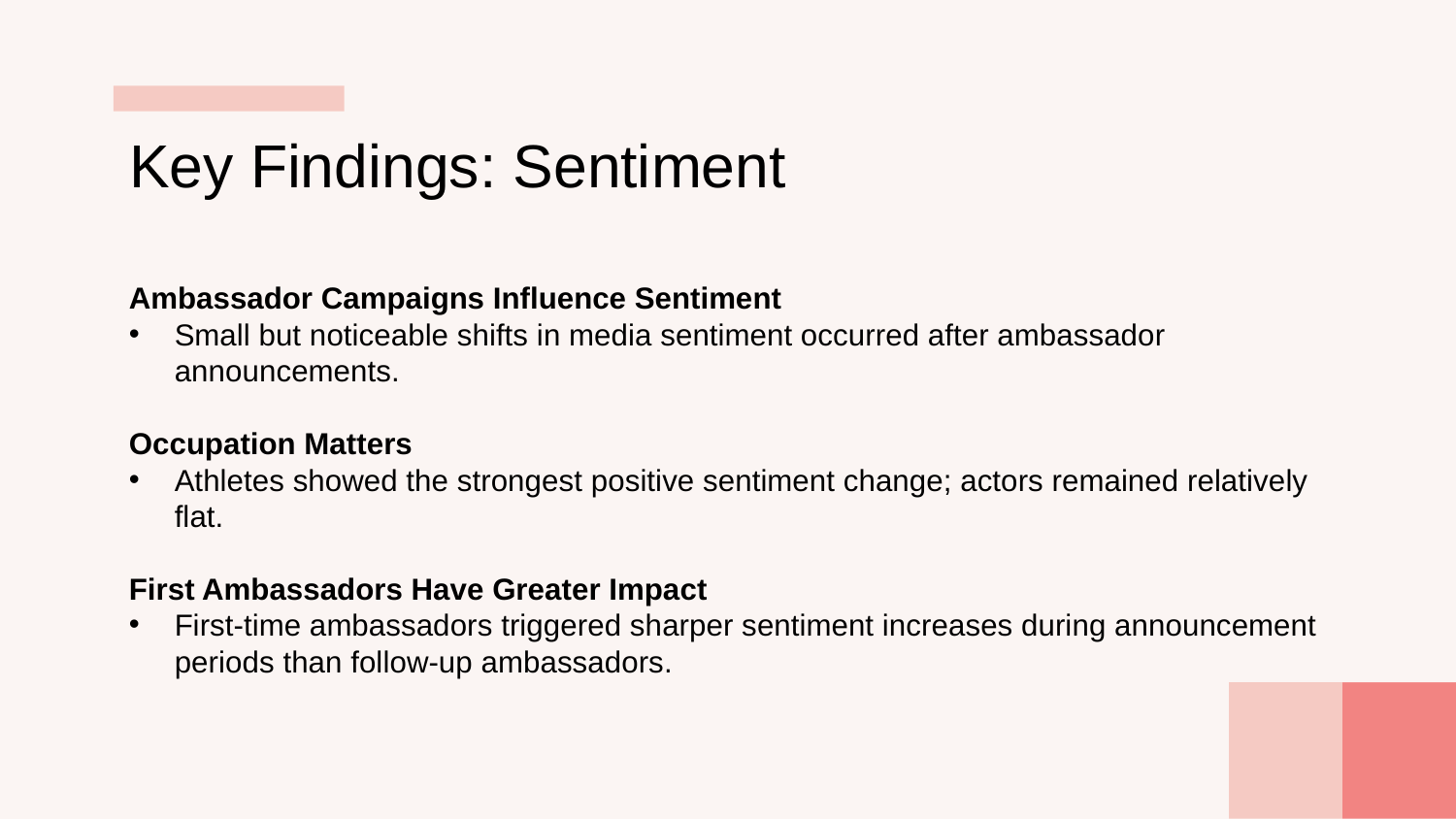

# Key Findings: Sentiment
Ambassador Campaigns Influence Sentiment
Small but noticeable shifts in media sentiment occurred after ambassador announcements.

Occupation Matters
Athletes showed the strongest positive sentiment change; actors remained relatively flat.

First Ambassadors Have Greater Impact
First-time ambassadors triggered sharper sentiment increases during announcement periods than follow-up ambassadors.